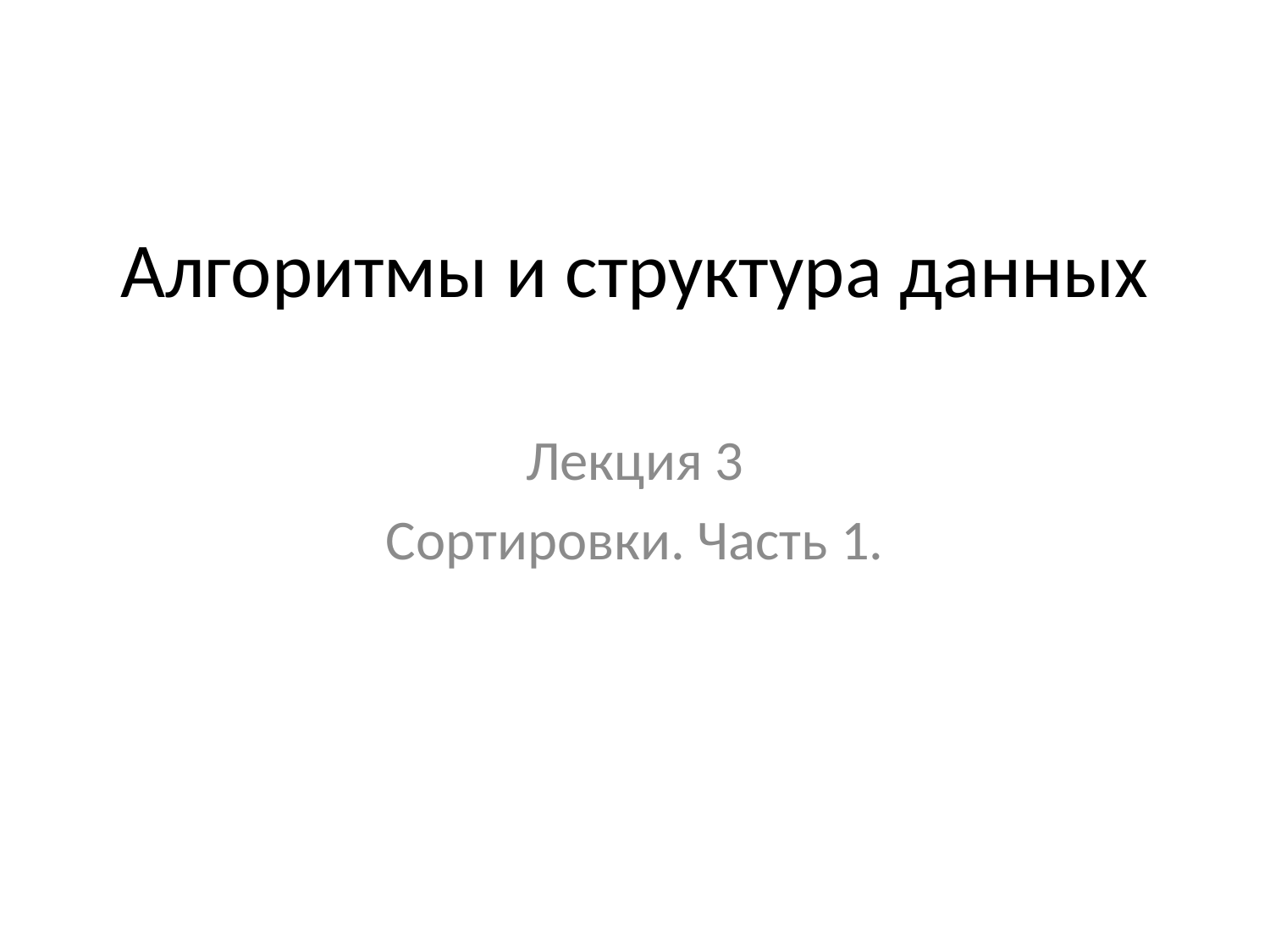

# Алгоритмы и структура данных
Лекция 3
Сортировки. Часть 1.